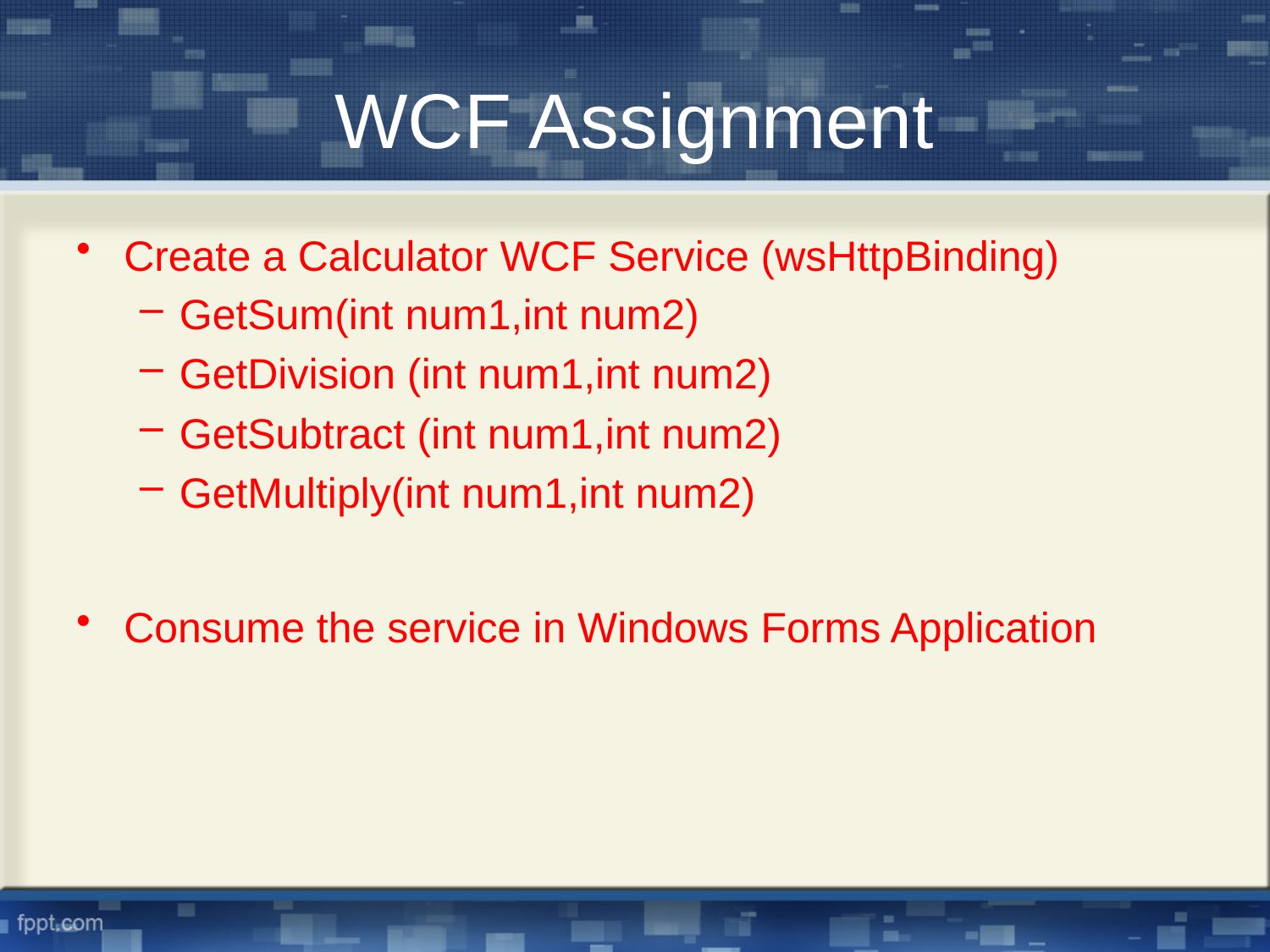

# WCF Assignment
Create a Calculator WCF Service (wsHttpBinding)
GetSum(int num1,int num2)
GetDivision (int num1,int num2)
GetSubtract (int num1,int num2)
GetMultiply(int num1,int num2)

Consume the service in Windows Forms Application